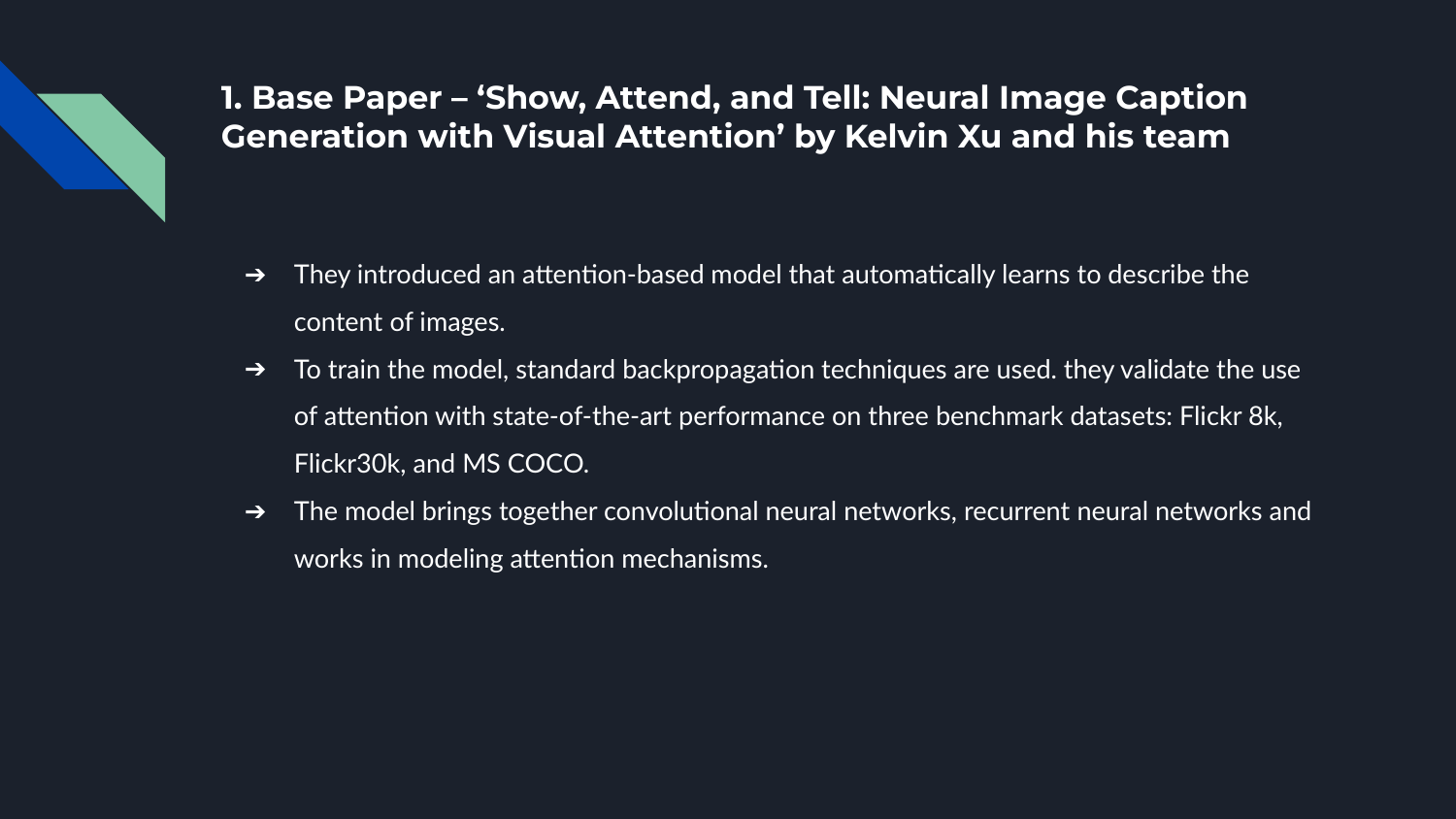

# 1. Base Paper – ‘Show, Attend, and Tell: Neural Image Caption Generation with Visual Attention’ by Kelvin Xu and his team
They introduced an attention-based model that automatically learns to describe the content of images.
To train the model, standard backpropagation techniques are used. they validate the use of attention with state-of-the-art performance on three benchmark datasets: Flickr 8k, Flickr30k, and MS COCO.
The model brings together convolutional neural networks, recurrent neural networks and works in modeling attention mechanisms.